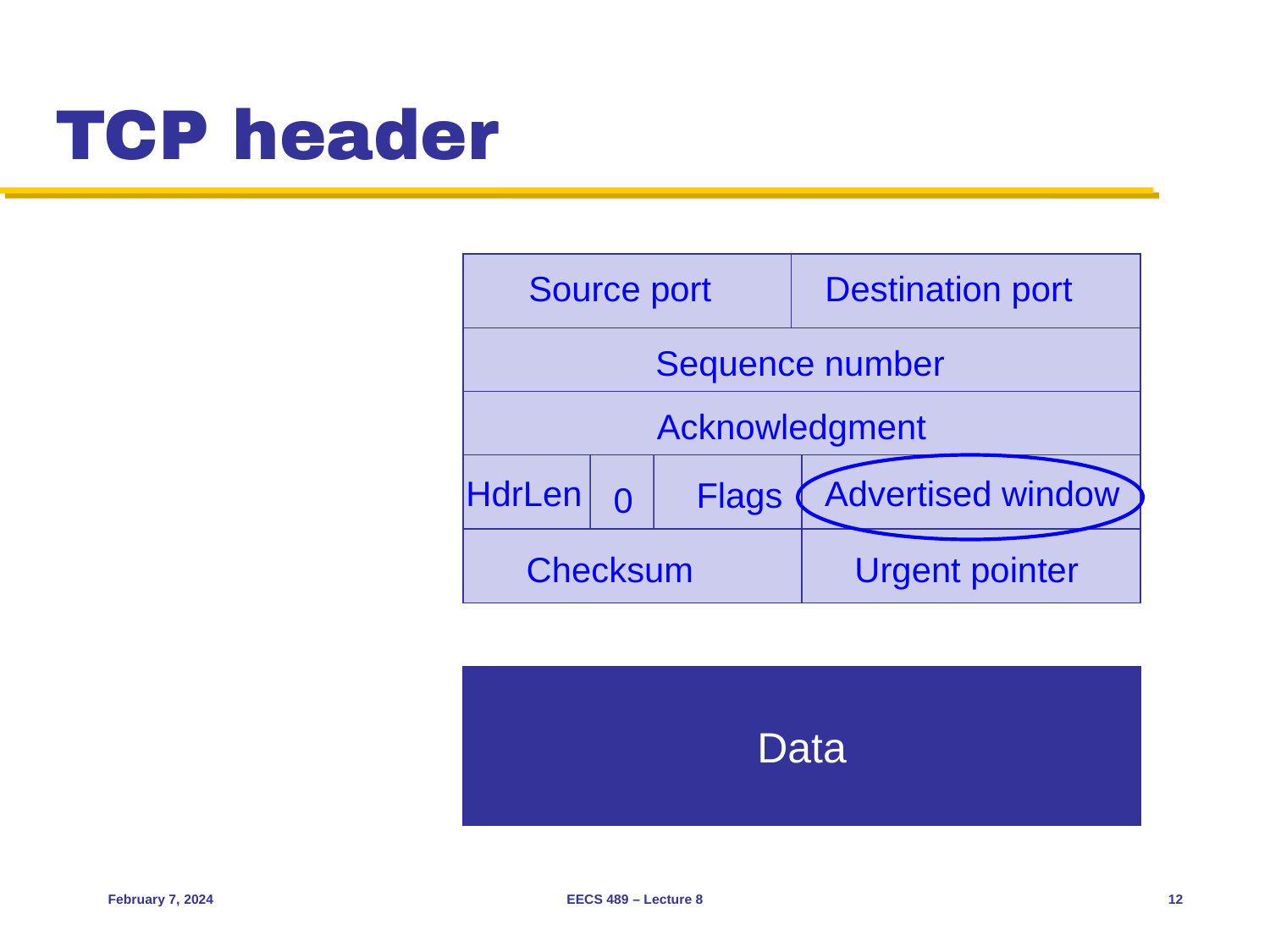

# TCP header

Source port
Destination port

Sequence number

Acknowledgment

Advertised window
HdrLen
Flags
0

Checksum
Urgent pointer
Data
February 7, 2024
EECS 489 – Lecture 8
12